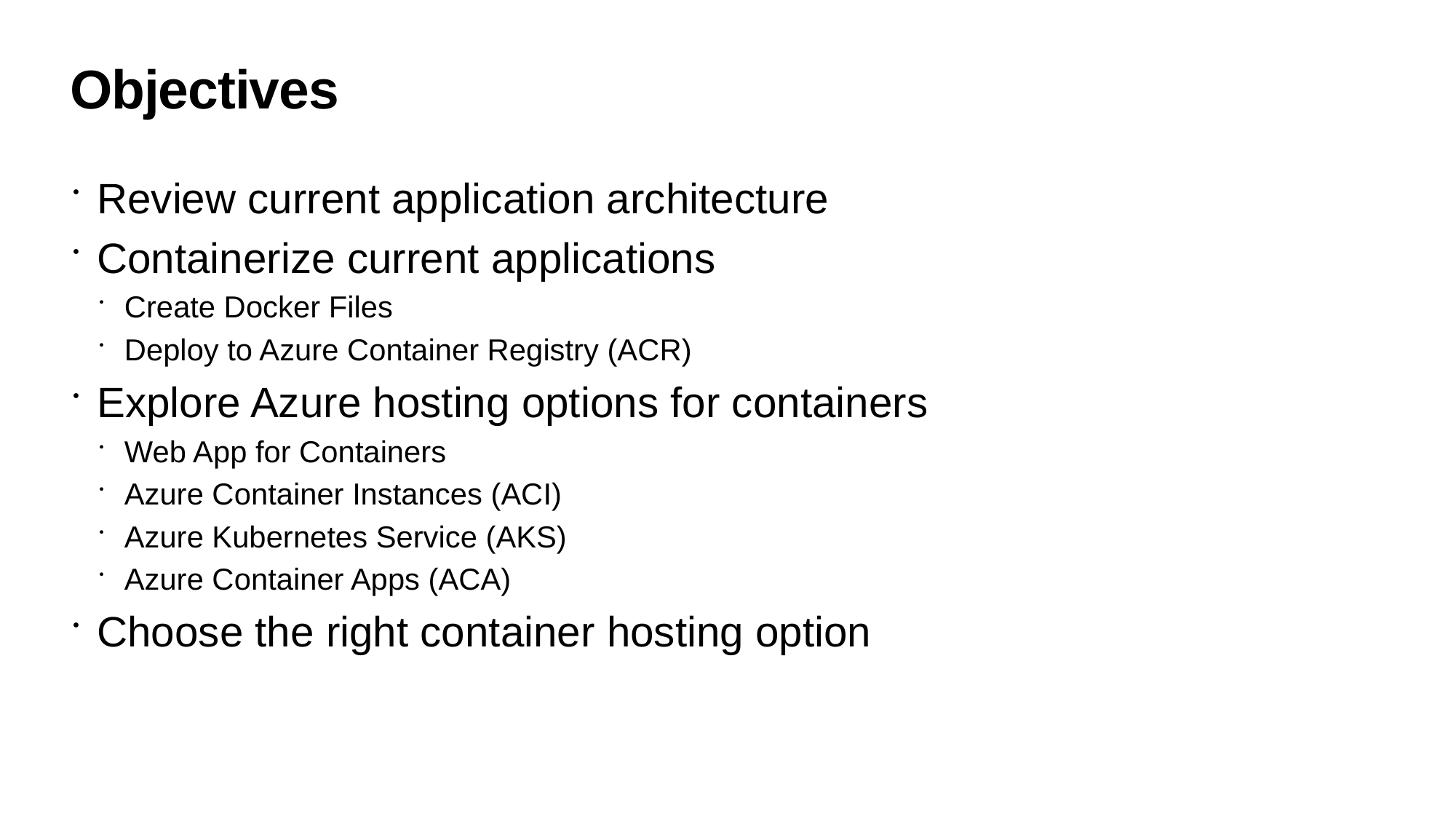

# Objectives
Review current application architecture
Containerize current applications
Create Docker Files
Deploy to Azure Container Registry (ACR)
Explore Azure hosting options for containers
Web App for Containers
Azure Container Instances (ACI)
Azure Kubernetes Service (AKS)
Azure Container Apps (ACA)
Choose the right container hosting option